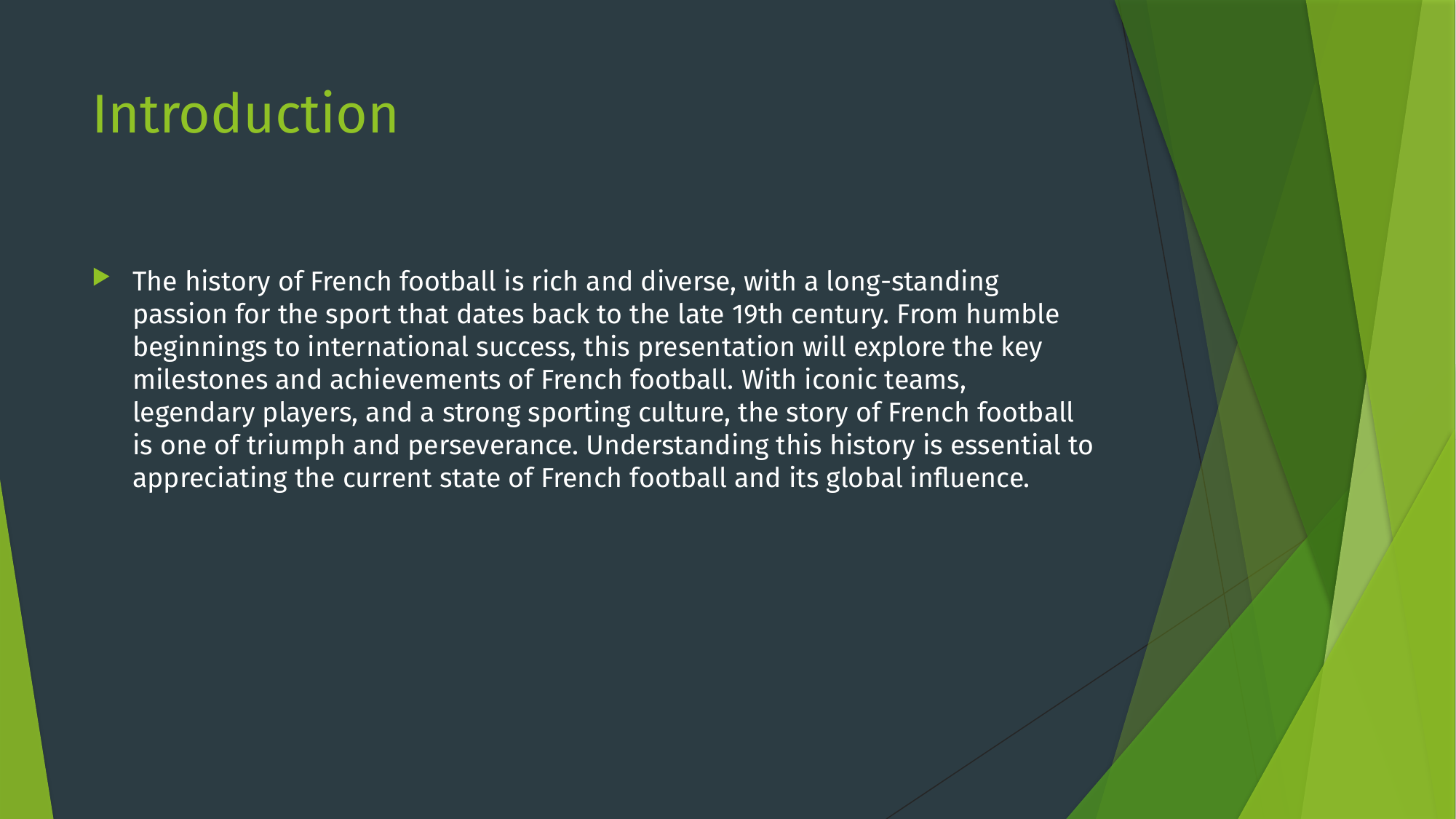

# Introduction
The history of French football is rich and diverse, with a long-standing passion for the sport that dates back to the late 19th century. From humble beginnings to international success, this presentation will explore the key milestones and achievements of French football. With iconic teams, legendary players, and a strong sporting culture, the story of French football is one of triumph and perseverance. Understanding this history is essential to appreciating the current state of French football and its global influence.